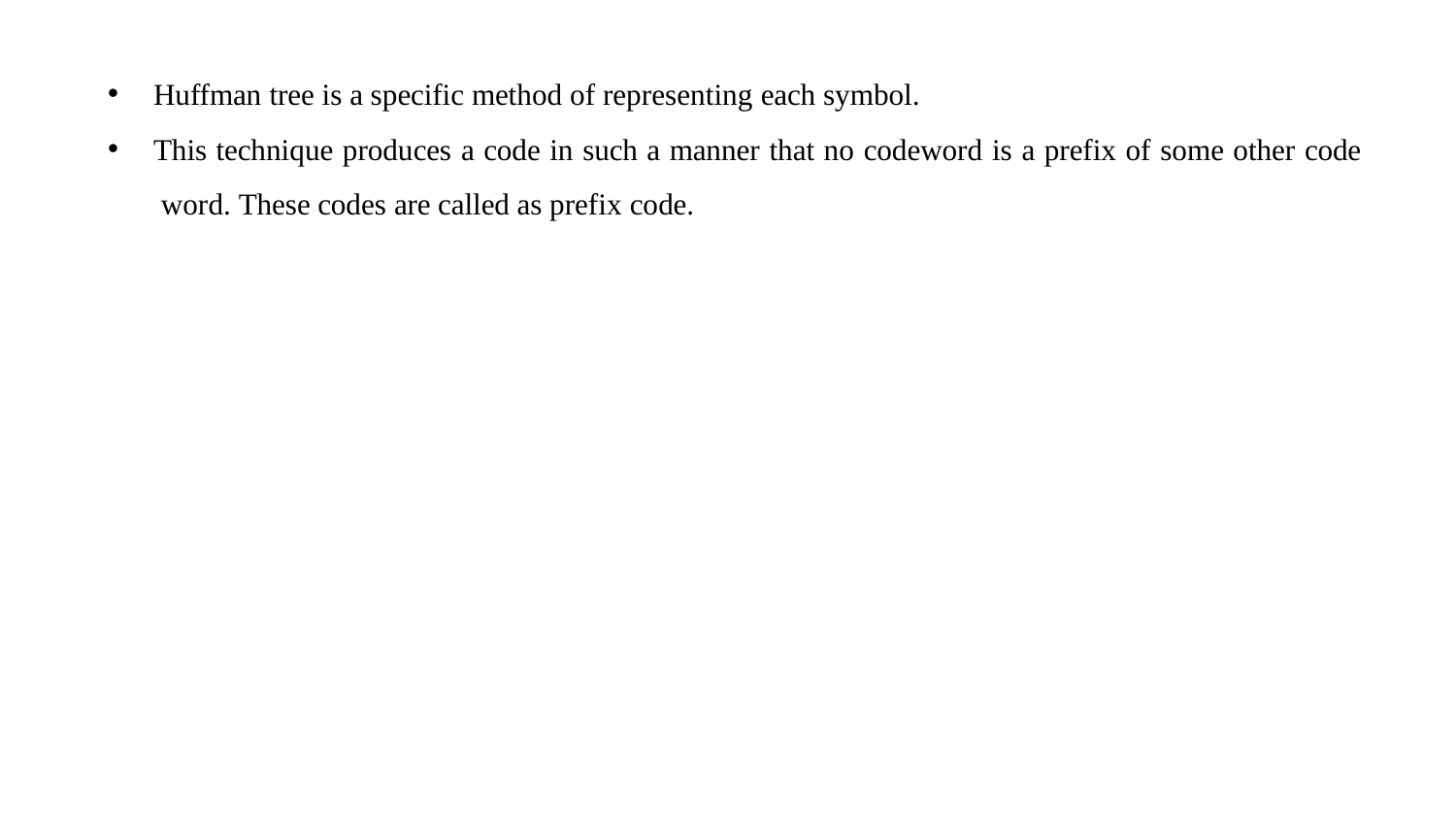

Huffman tree is a specific method of representing each symbol.
This technique produces a code in such a manner that no codeword is a prefix of some other code  word. These codes are called as prefix code.